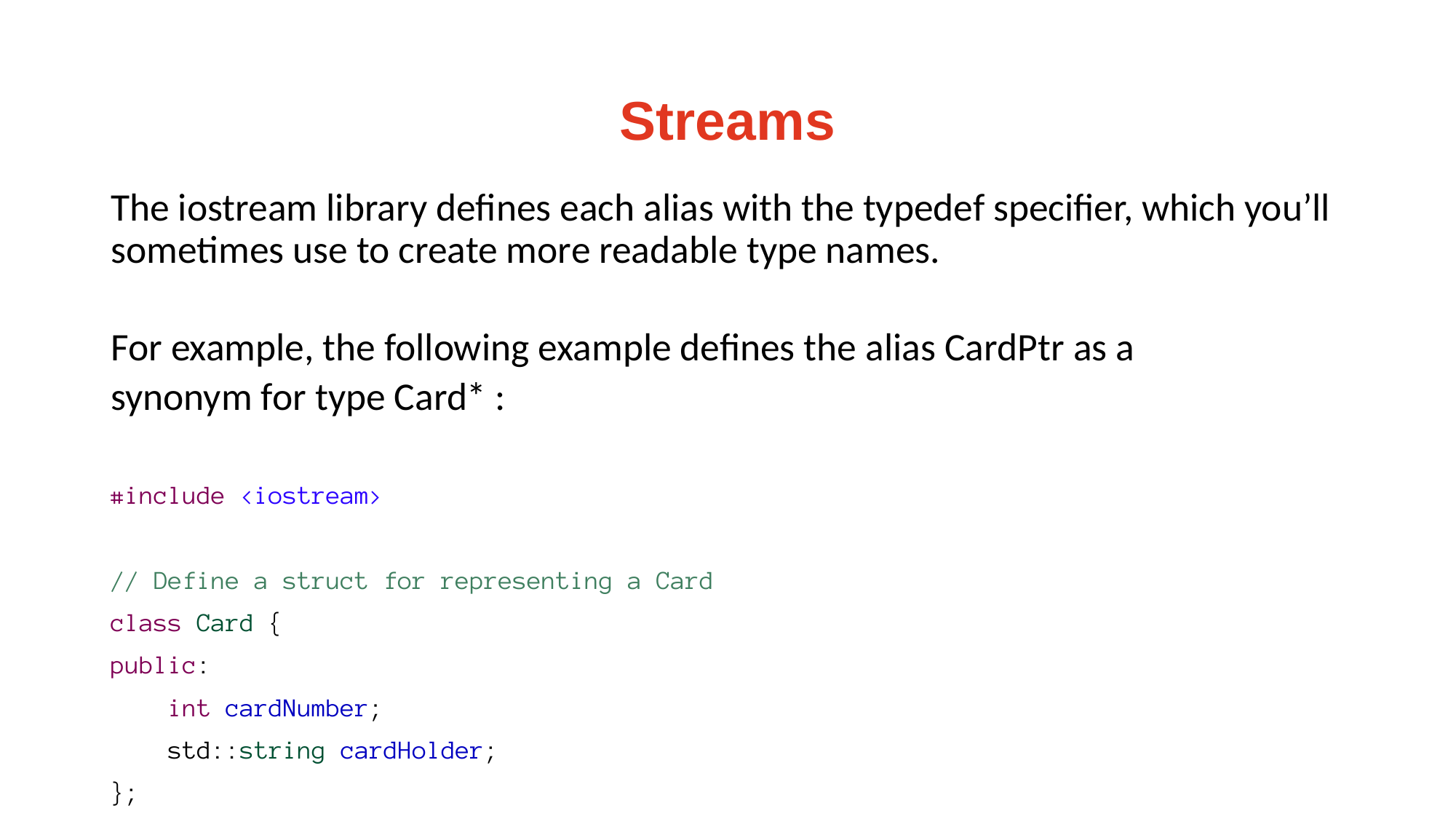

# Streams
The iostream library defines each alias with the typedef specifier, which you’ll sometimes use to create more readable type names.

For example, the following example defines the alias CardPtr as a
synonym for type Card* :

#include <iostream>

// Define a struct for representing a Card
class Card {
public:
    int cardNumber;
    std::string cardHolder;
};